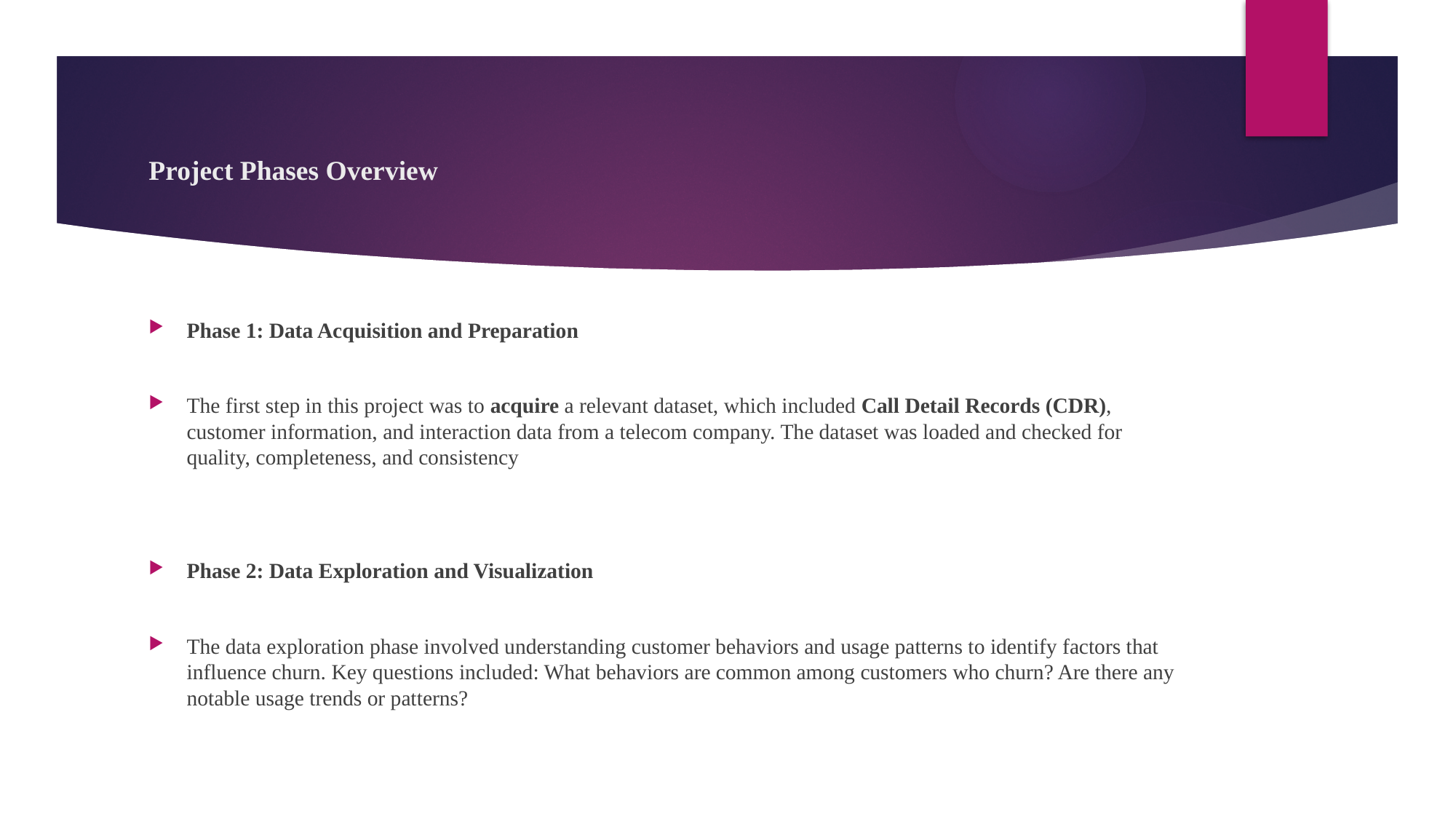

# Project Phases Overview
Phase 1: Data Acquisition and Preparation

The first step in this project was to acquire a relevant dataset, which included Call Detail Records (CDR), customer information, and interaction data from a telecom company. The dataset was loaded and checked for quality, completeness, and consistency

Phase 2: Data Exploration and Visualization

The data exploration phase involved understanding customer behaviors and usage patterns to identify factors that influence churn. Key questions included: What behaviors are common among customers who churn? Are there any notable usage trends or patterns?